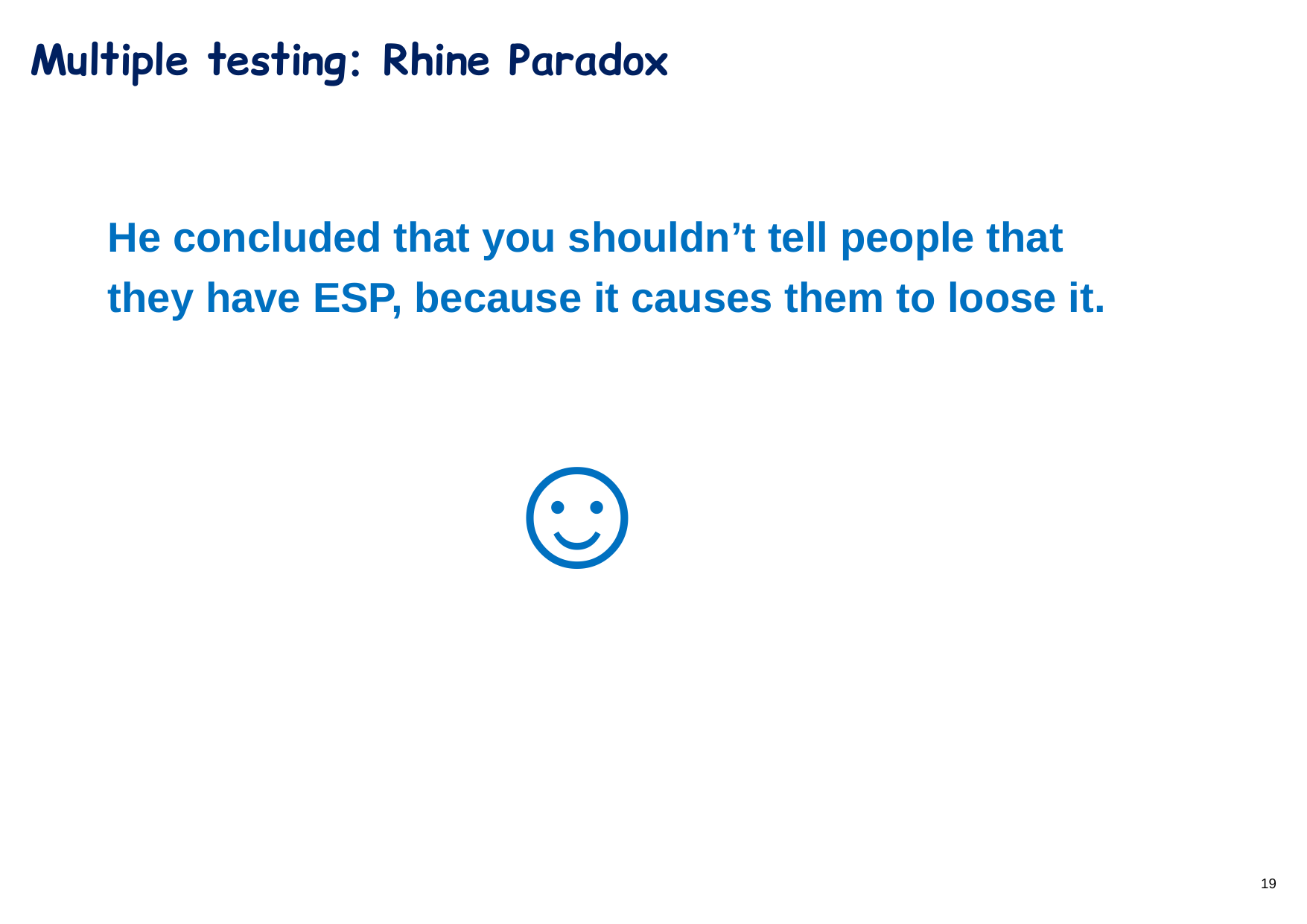

# Multiple testing: Rhine Paradox

He concluded that you shouldn’t tell people that they have ESP, because it causes them to loose it.
				☺
19
19